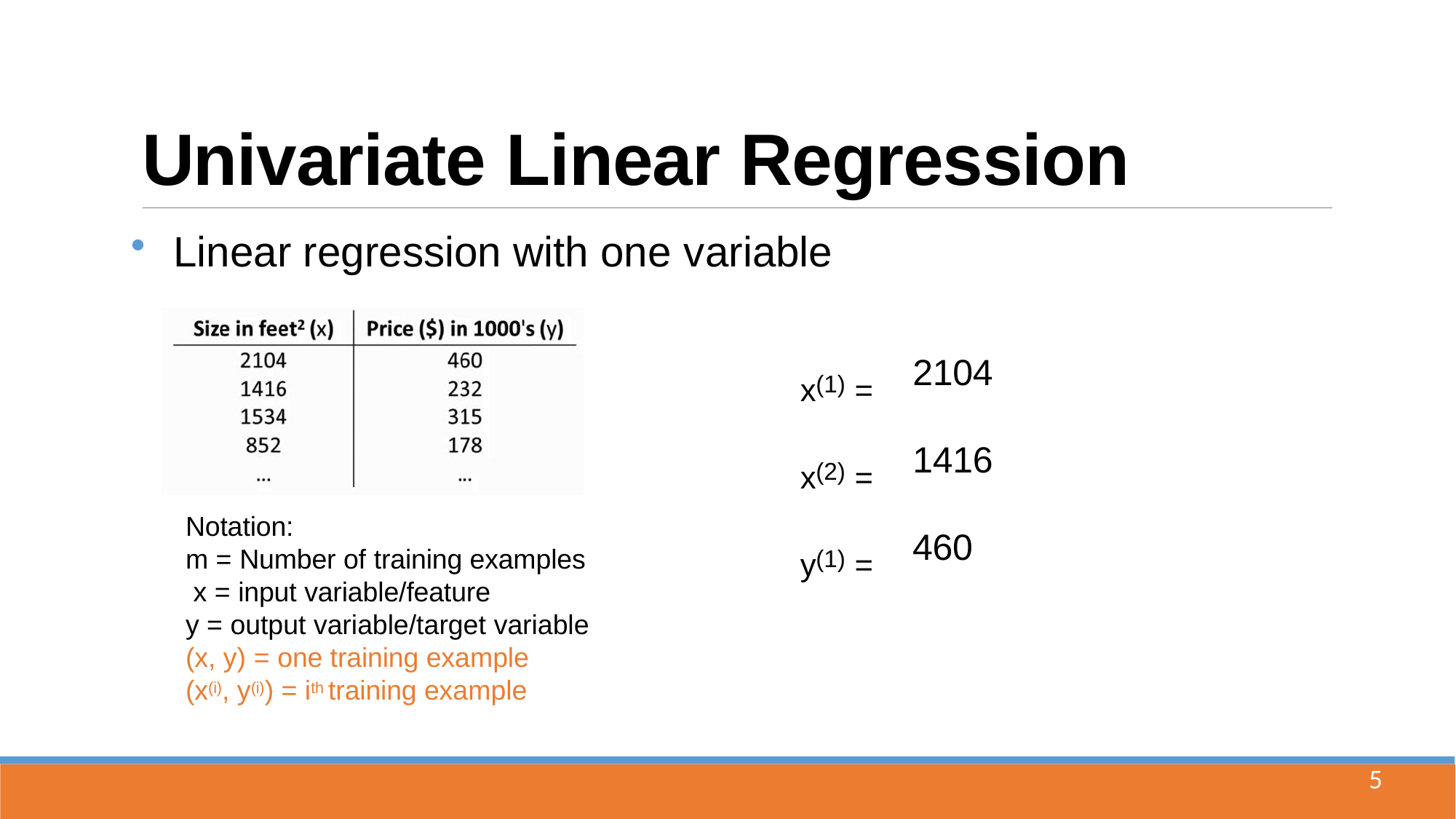

# Univariate Linear Regression
Linear regression with one variable

x(1) =
2104
x(2) =
1416
Notation:
m = Number of training examples  x = input variable/feature
y = output variable/target variable
(x, y) = one training example  (x(i), y(i)) = ith training example
y(1) =
460
5